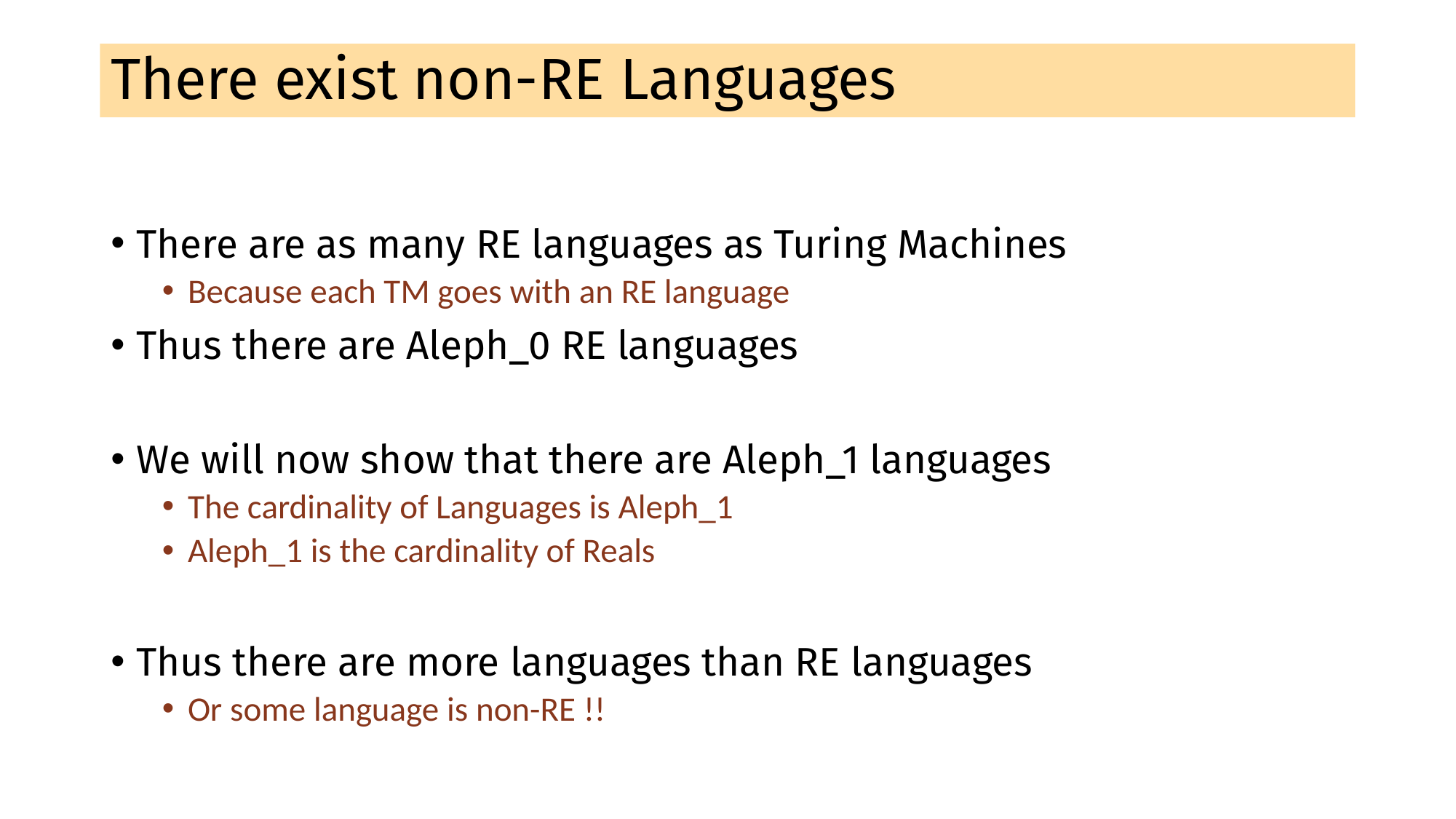

# There exist non-RE Languages
There are as many RE languages as Turing Machines
Because each TM goes with an RE language
Thus there are Aleph_0 RE languages

We will now show that there are Aleph_1 languages
The cardinality of Languages is Aleph_1
Aleph_1 is the cardinality of Reals

Thus there are more languages than RE languages
Or some language is non-RE !!